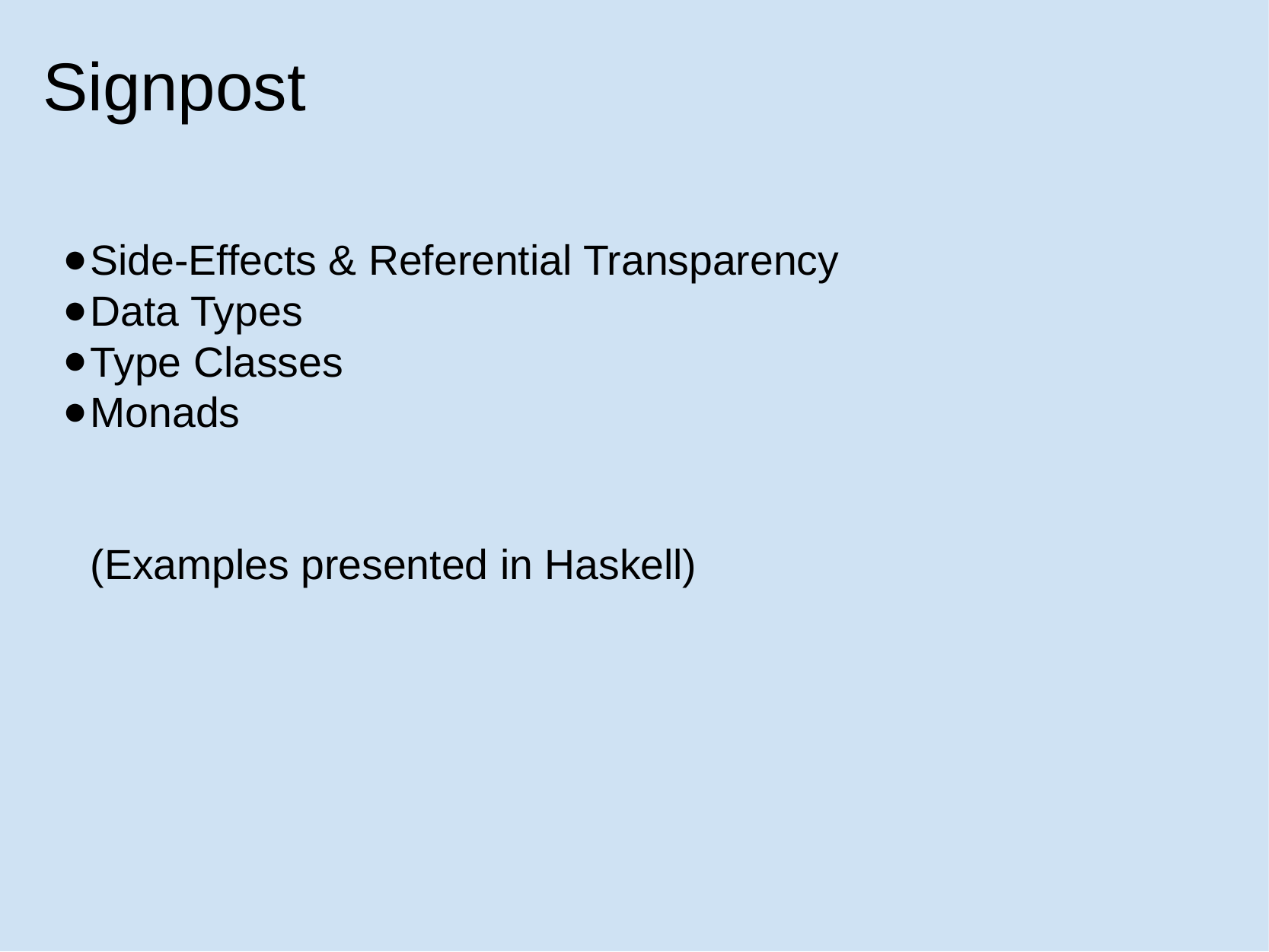

# Signpost
Side-Effects & Referential Transparency
Data Types
Type Classes
Monads
(Examples presented in Haskell)